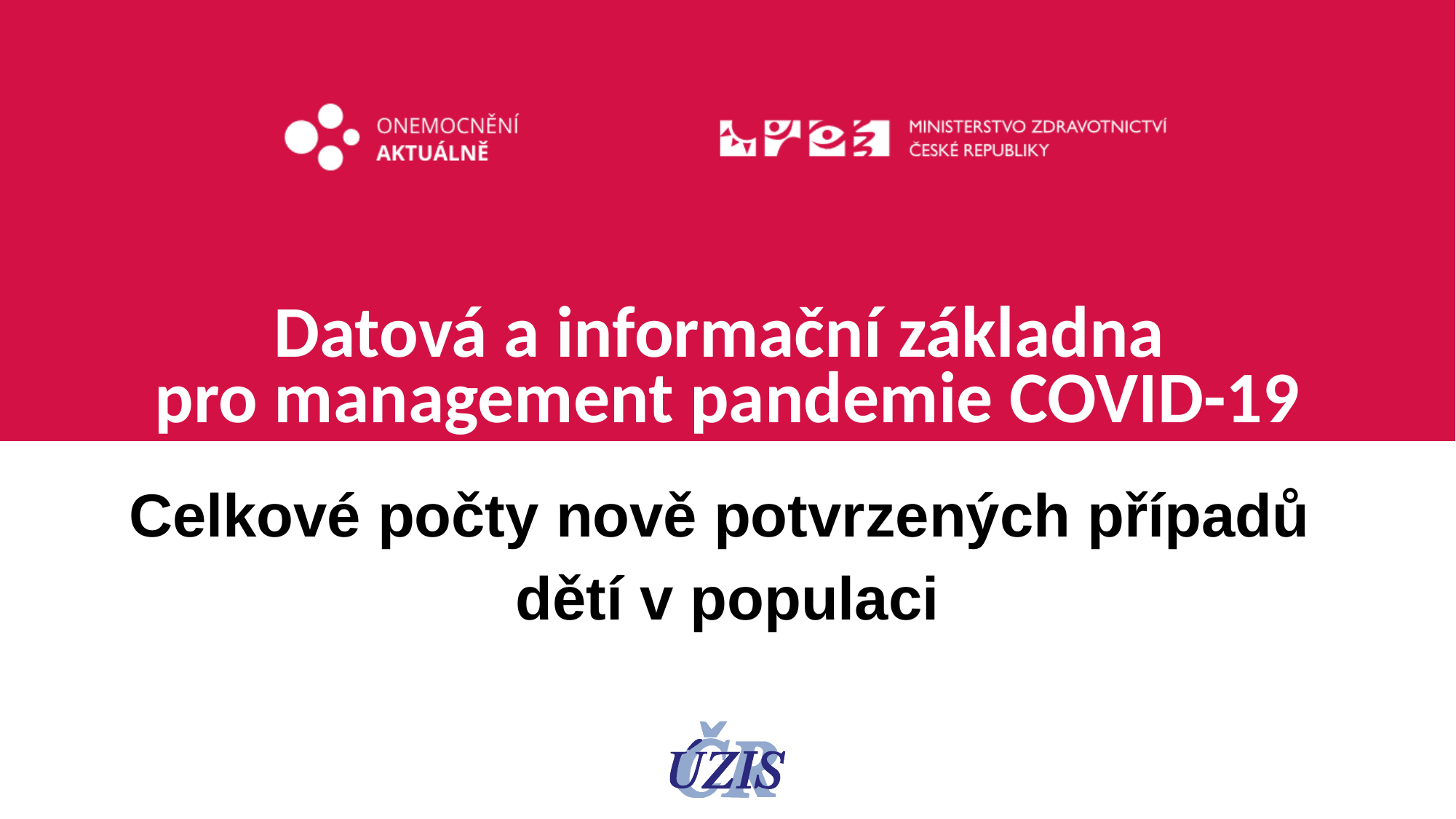

# Datová a informační základna pro management pandemie COVID-19
Celkové počty nově potvrzených případů
dětí v populaci